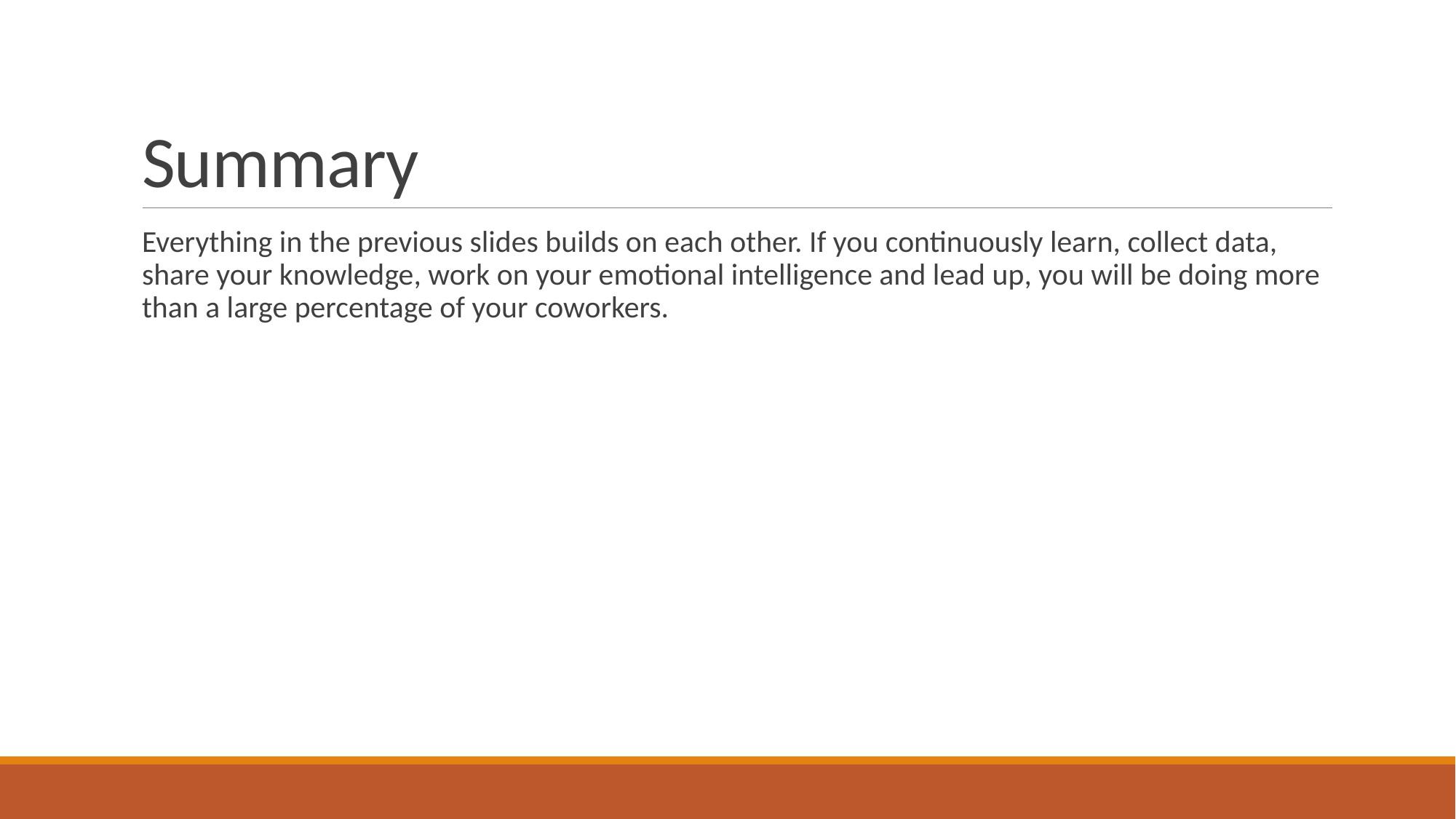

# Summary
Everything in the previous slides builds on each other. If you continuously learn, collect data, share your knowledge, work on your emotional intelligence and lead up, you will be doing more than a large percentage of your coworkers.